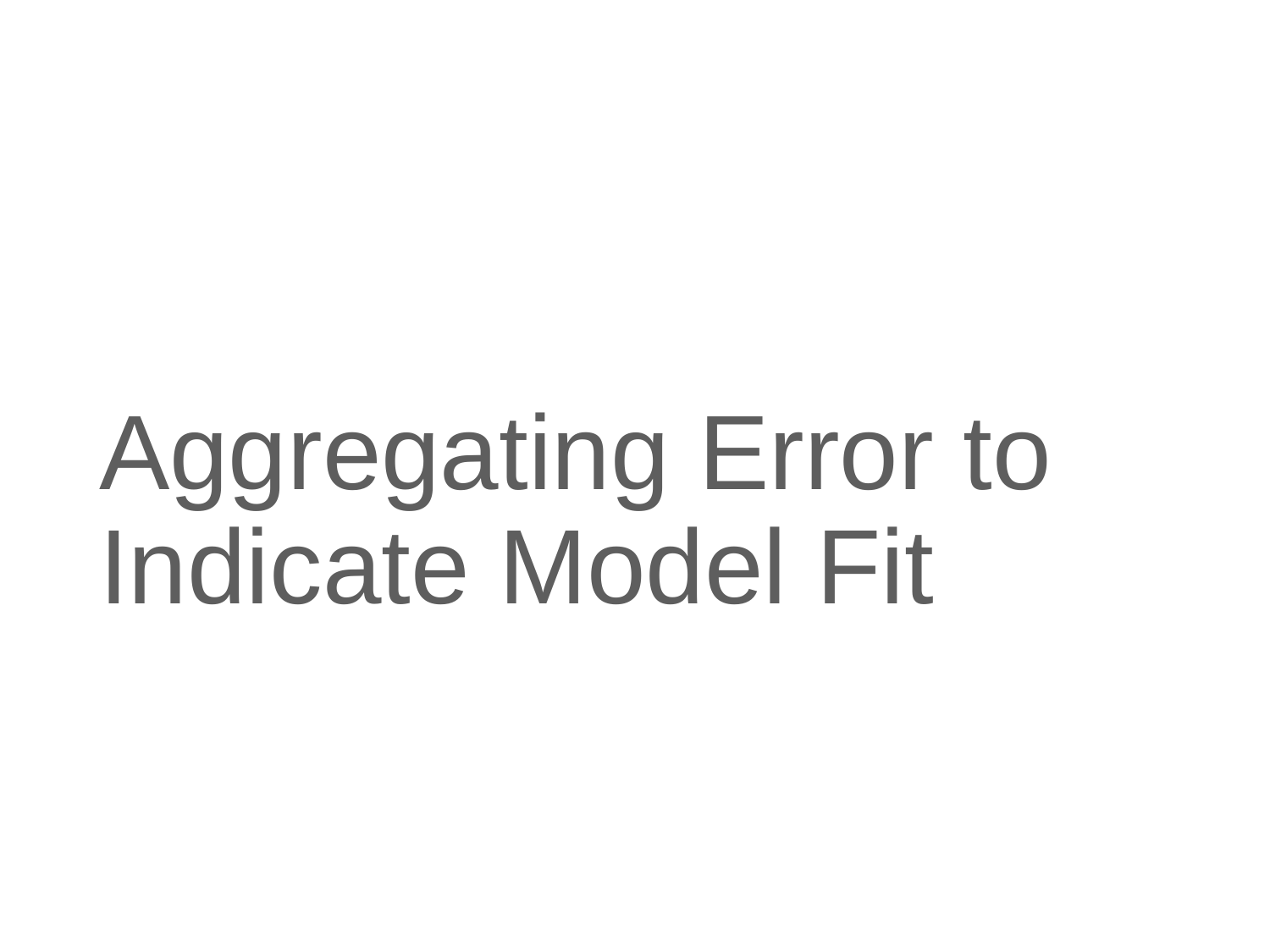

# Aggregating Error to Indicate Model Fit